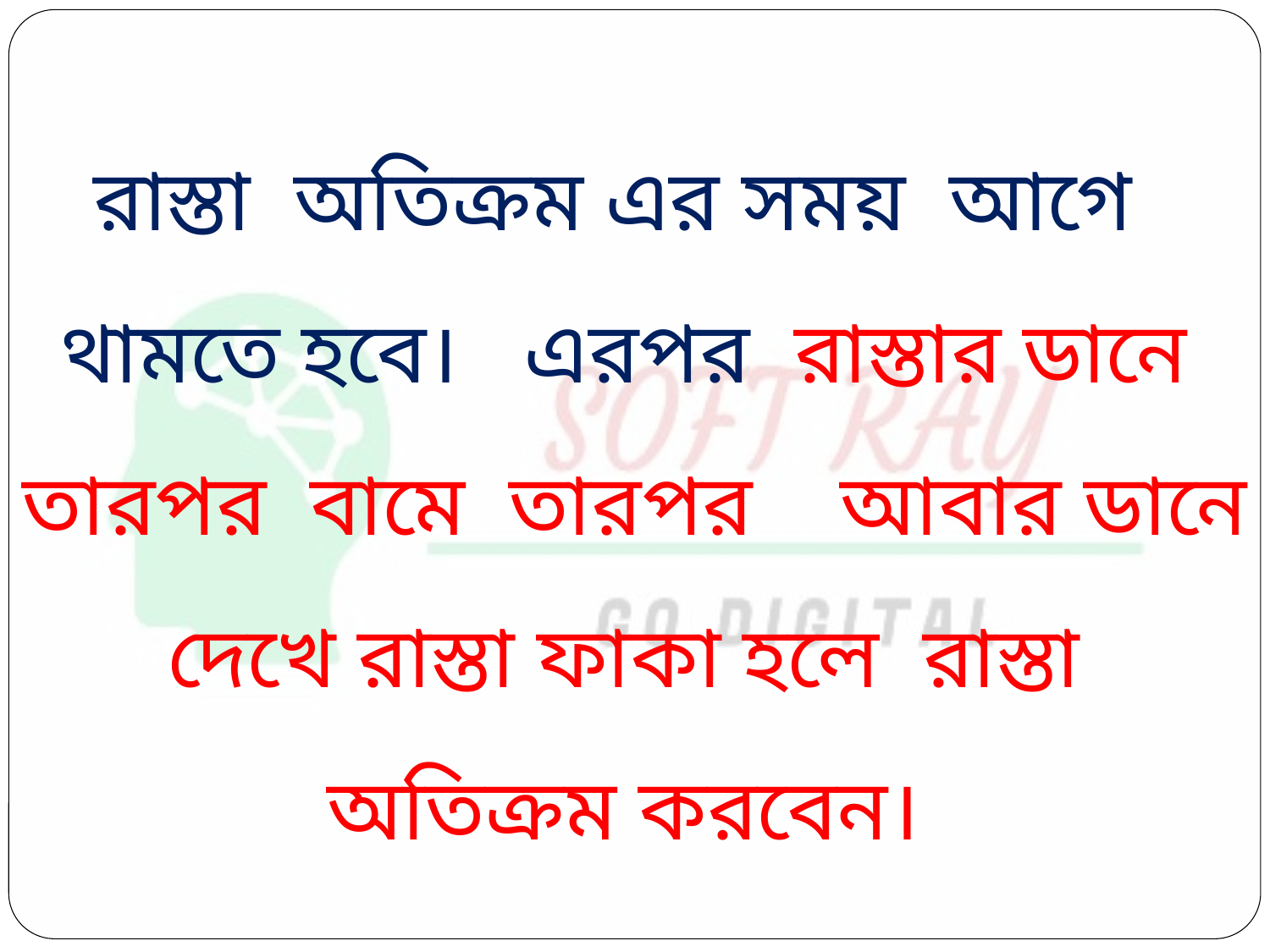

রাস্তা  অতিক্রম এর সময়  আগে   থামতে হবে।   এরপর  রাস্তার ডানে  তারপর  বামে  তারপর    আবার ডানে দেখে রাস্তা ফাকা হলে  রাস্তা  অতিক্রম করবেন।